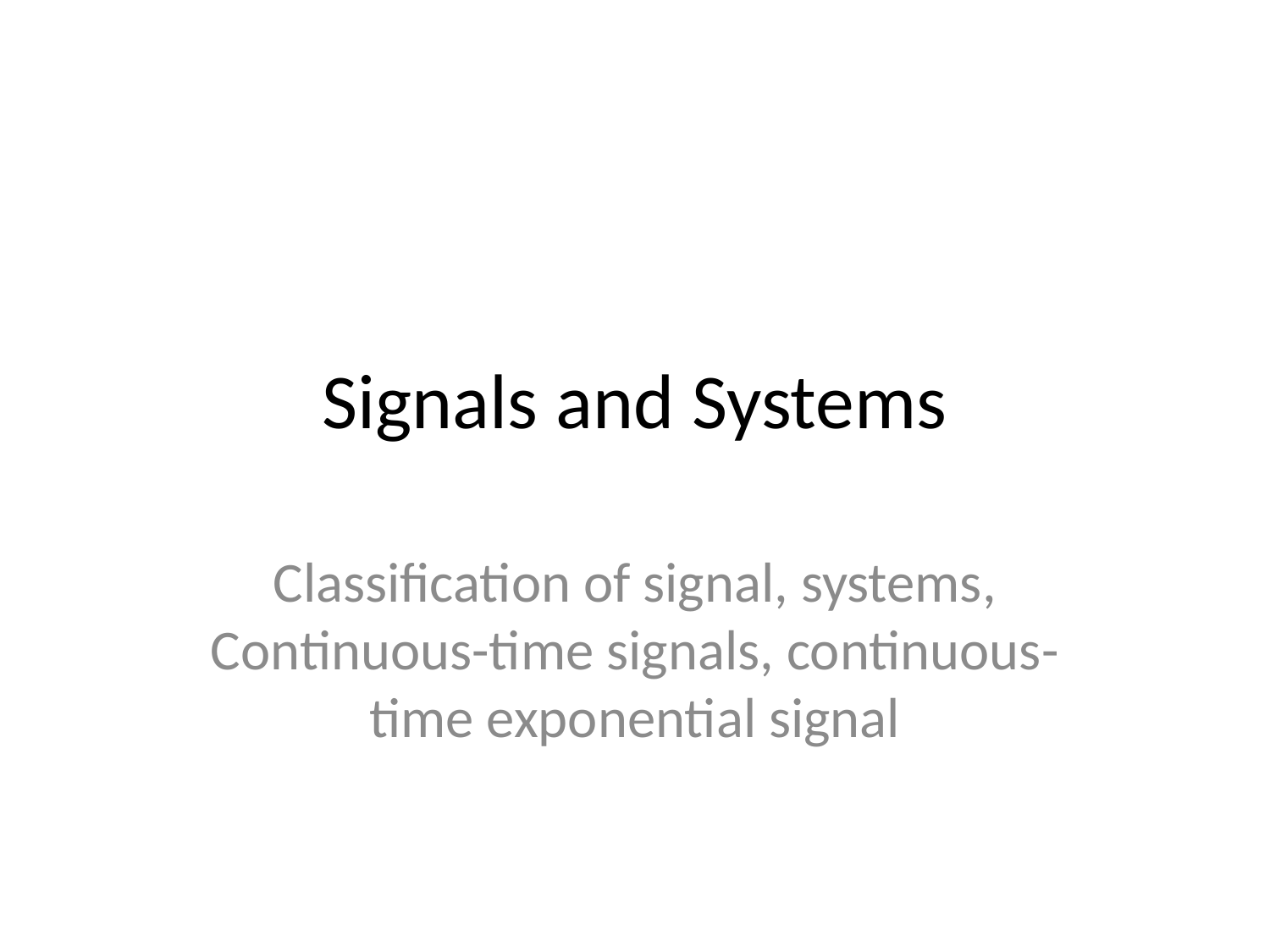

# Signals and Systems
Classification of signal, systems, Continuous-time signals, continuous-time exponential signal